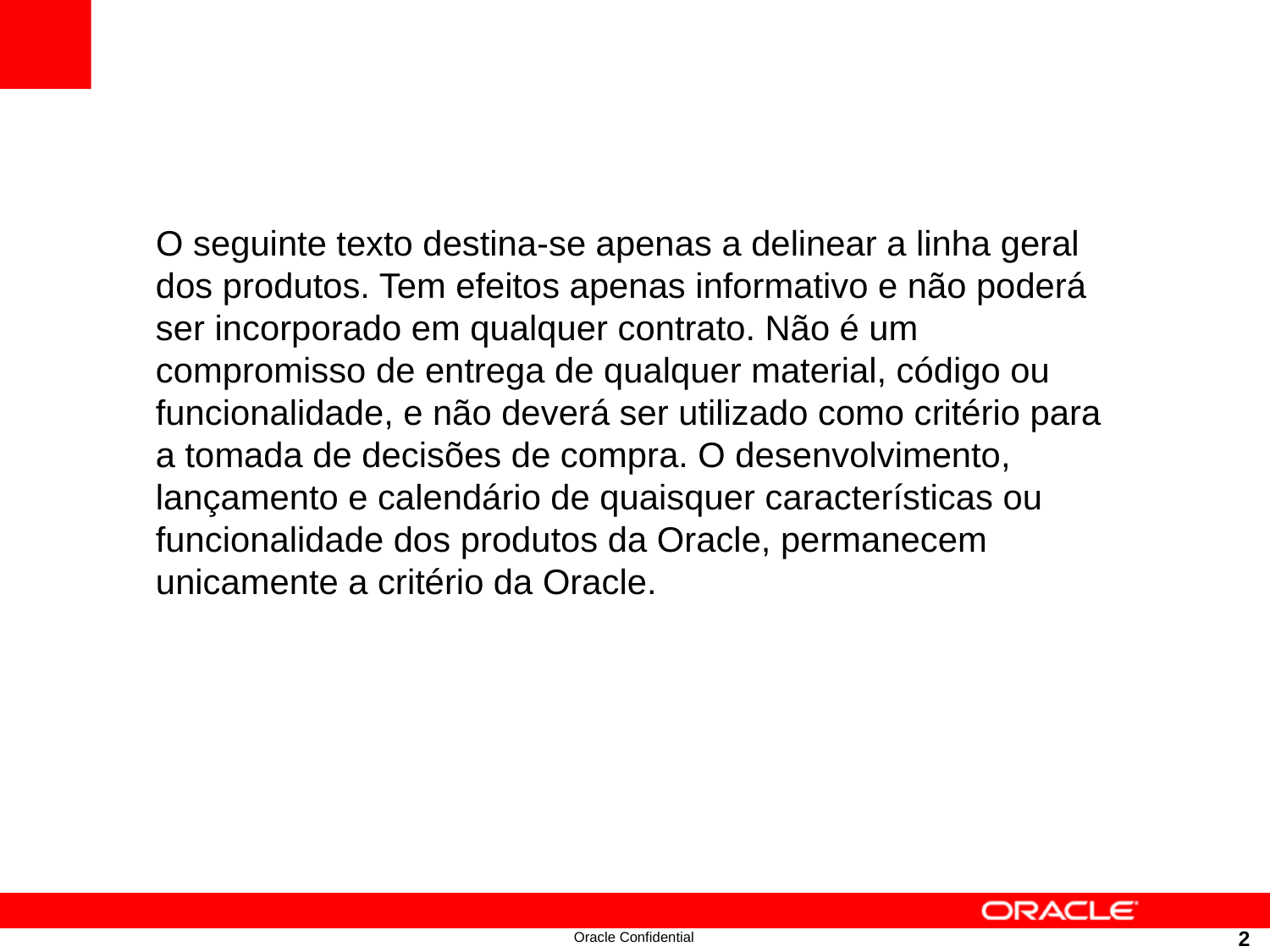

O seguinte texto destina-se apenas a delinear a linha geral dos produtos. Tem efeitos apenas informativo e não poderá ser incorporado em qualquer contrato. Não é um compromisso de entrega de qualquer material, código ou funcionalidade, e não deverá ser utilizado como critério para a tomada de decisões de compra. O desenvolvimento, lançamento e calendário de quaisquer características ou funcionalidade dos produtos da Oracle, permanecem unicamente a critério da Oracle.
2